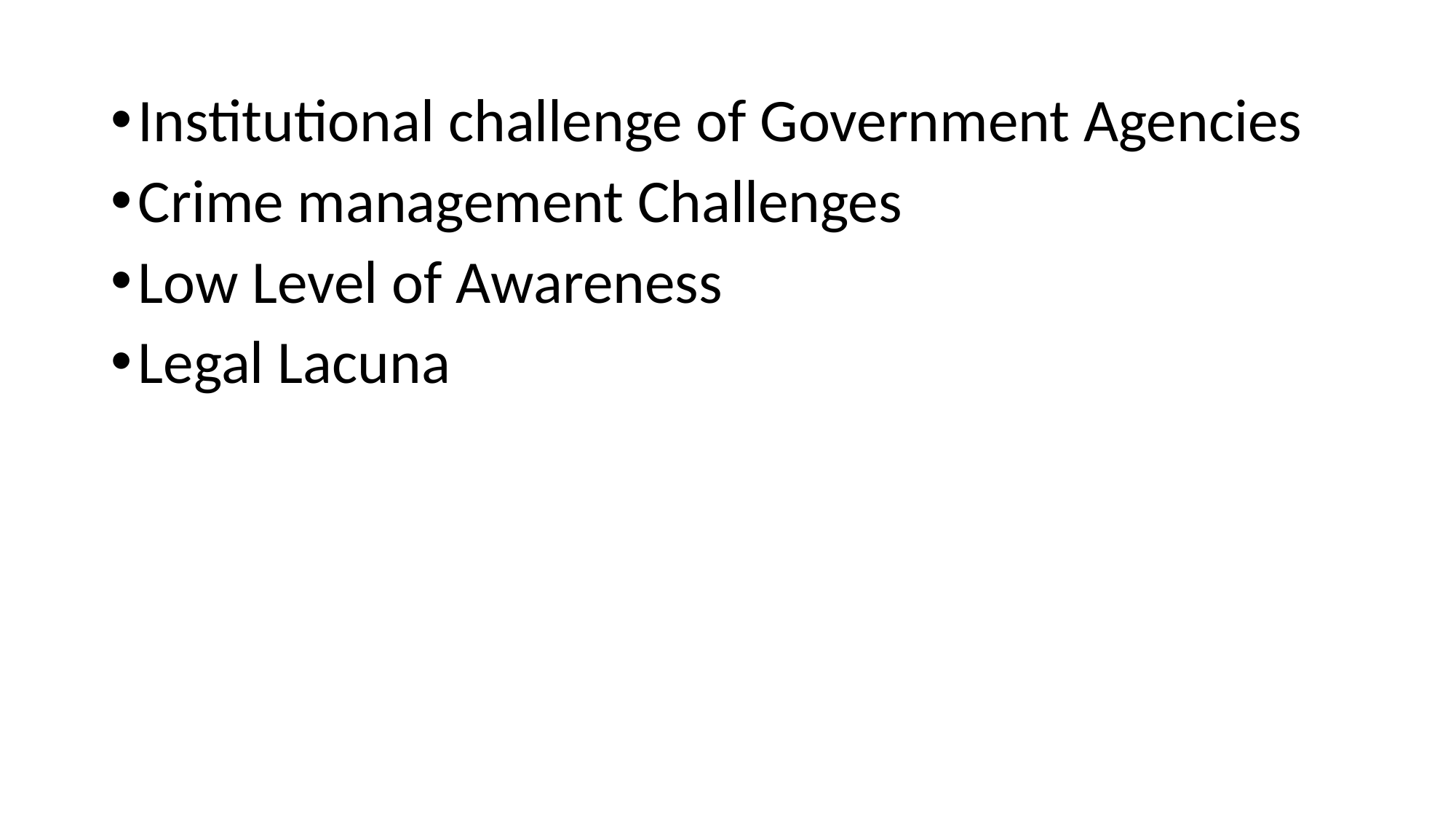

Institutional challenge of Government Agencies
Crime management Challenges
Low Level of Awareness
Legal Lacuna